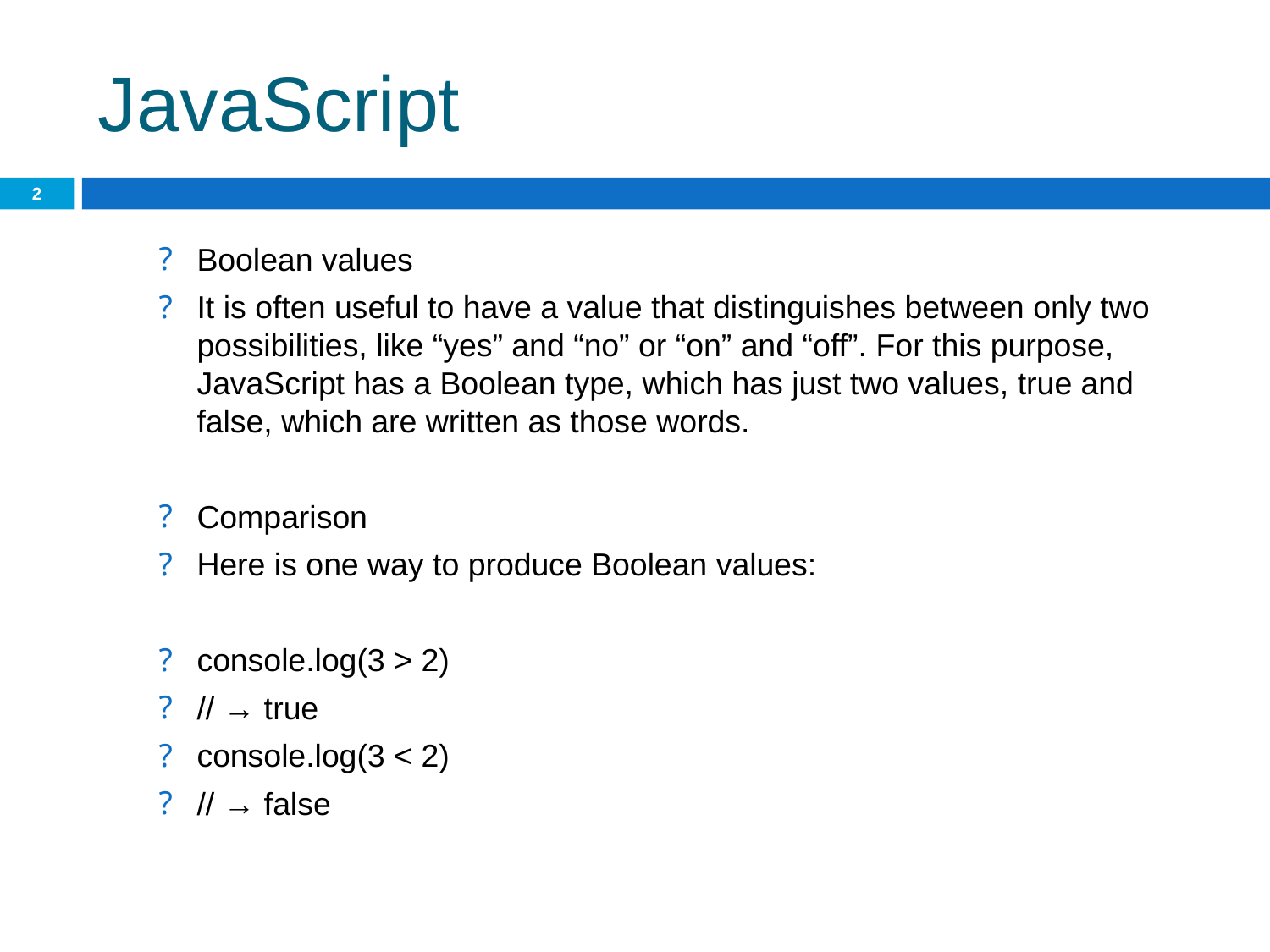

# JavaScript
2
Boolean values
It is often useful to have a value that distinguishes between only two possibilities, like “yes” and “no” or “on” and “off”. For this purpose, JavaScript has a Boolean type, which has just two values, true and false, which are written as those words.

Comparison
Here is one way to produce Boolean values:

console.log(3 > 2)
// → true
console.log(3 < 2)
// → false